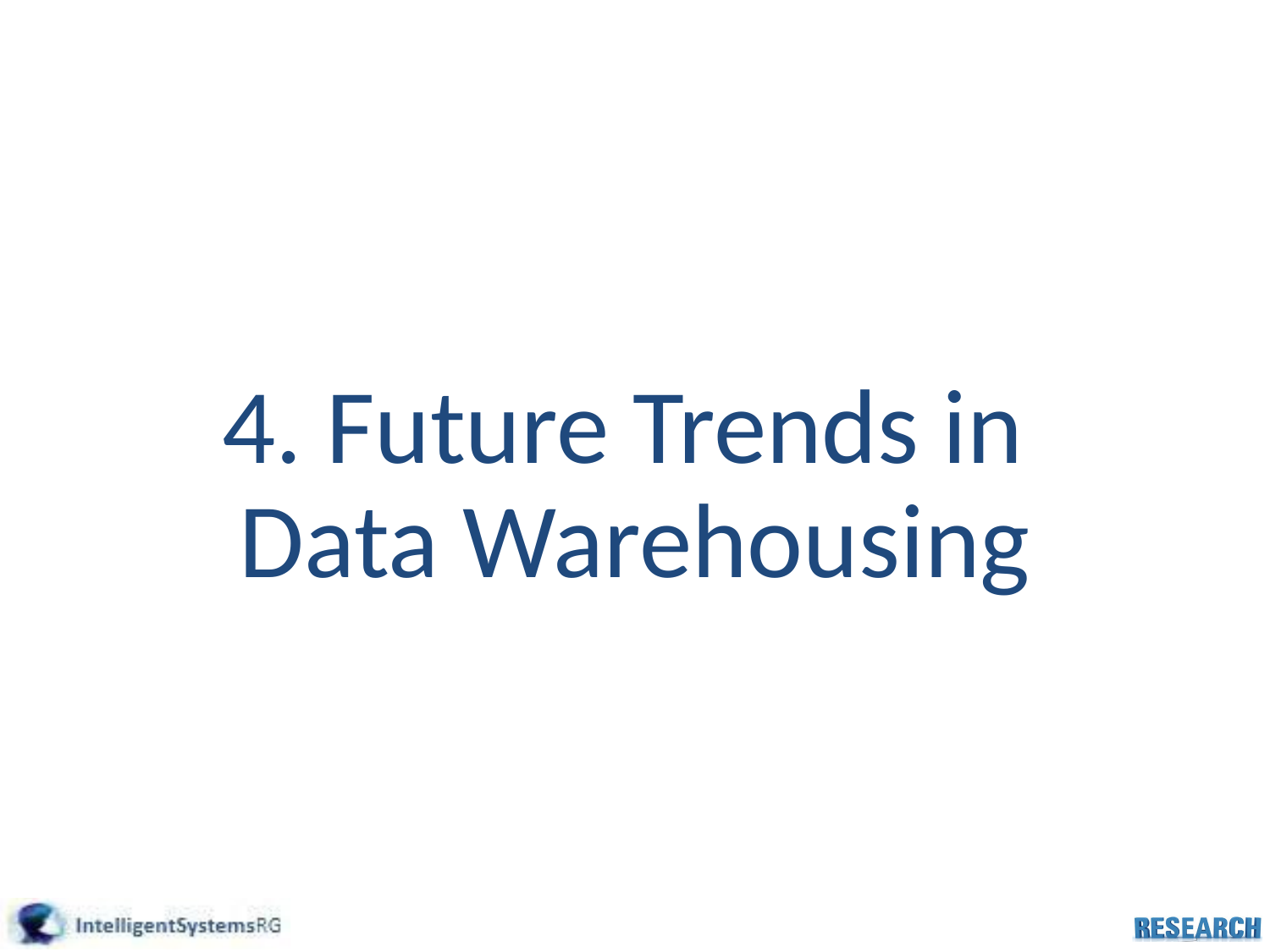

# 4. Future Trends in Data Warehousing